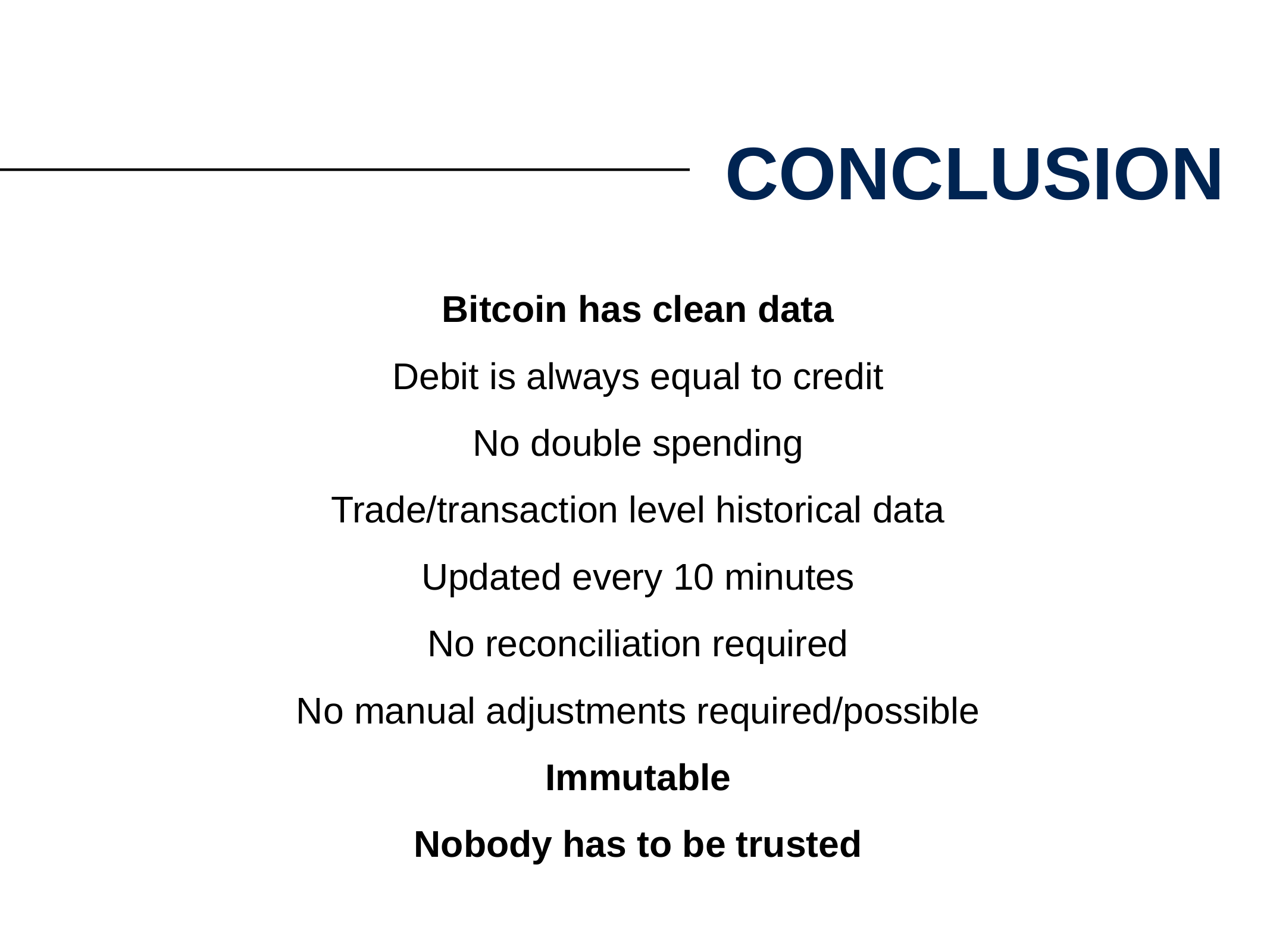

CONCLUSION

Bitcoin has clean data
Debit is always equal to credit
No double spending
Trade/transaction level historical data
Updated every 10 minutes
No reconciliation required
No manual adjustments required/possible
Immutable
Nobody has to be trusted